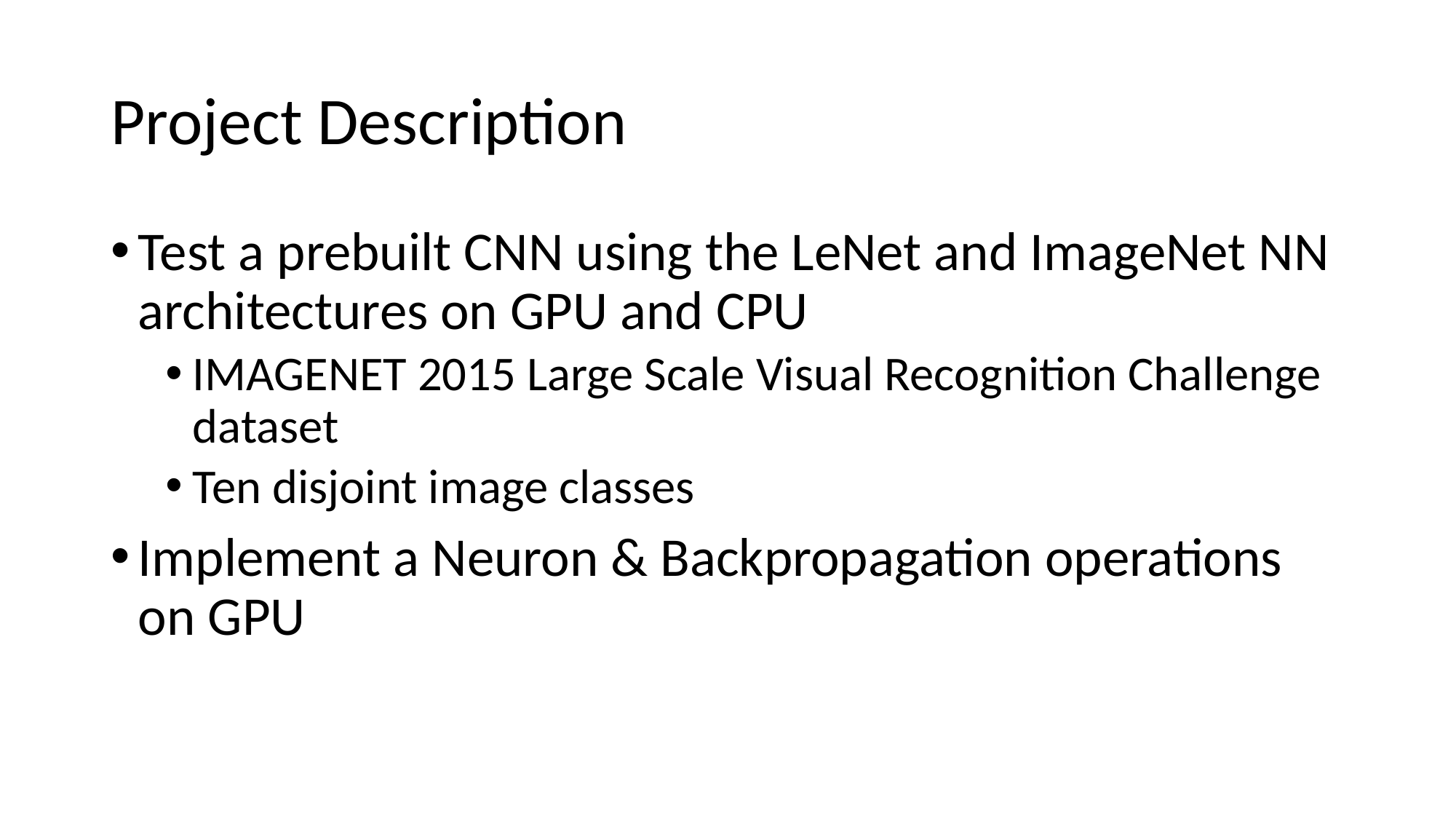

# Project Description
Test a prebuilt CNN using the LeNet and ImageNet NN architectures on GPU and CPU
IMAGENET 2015 Large Scale Visual Recognition Challenge dataset
Ten disjoint image classes
Implement a Neuron & Backpropagation operations on GPU